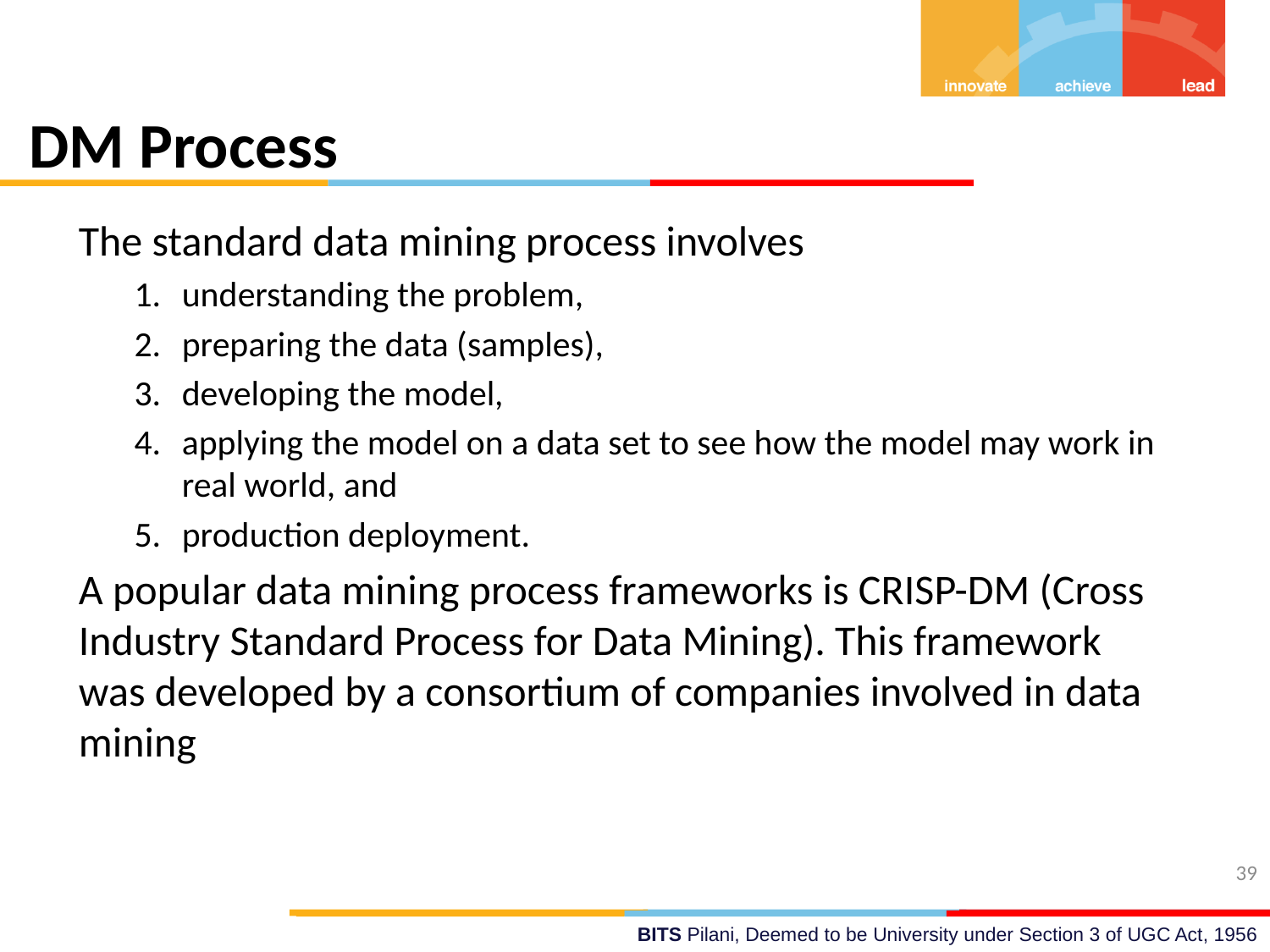

DM Process
The standard data mining process involves
understanding the problem,
preparing the data (samples),
developing the model,
applying the model on a data set to see how the model may work in real world, and
production deployment.
A popular data mining process frameworks is CRISP-DM (Cross Industry Standard Process for Data Mining). This framework was developed by a consortium of companies involved in data mining
39